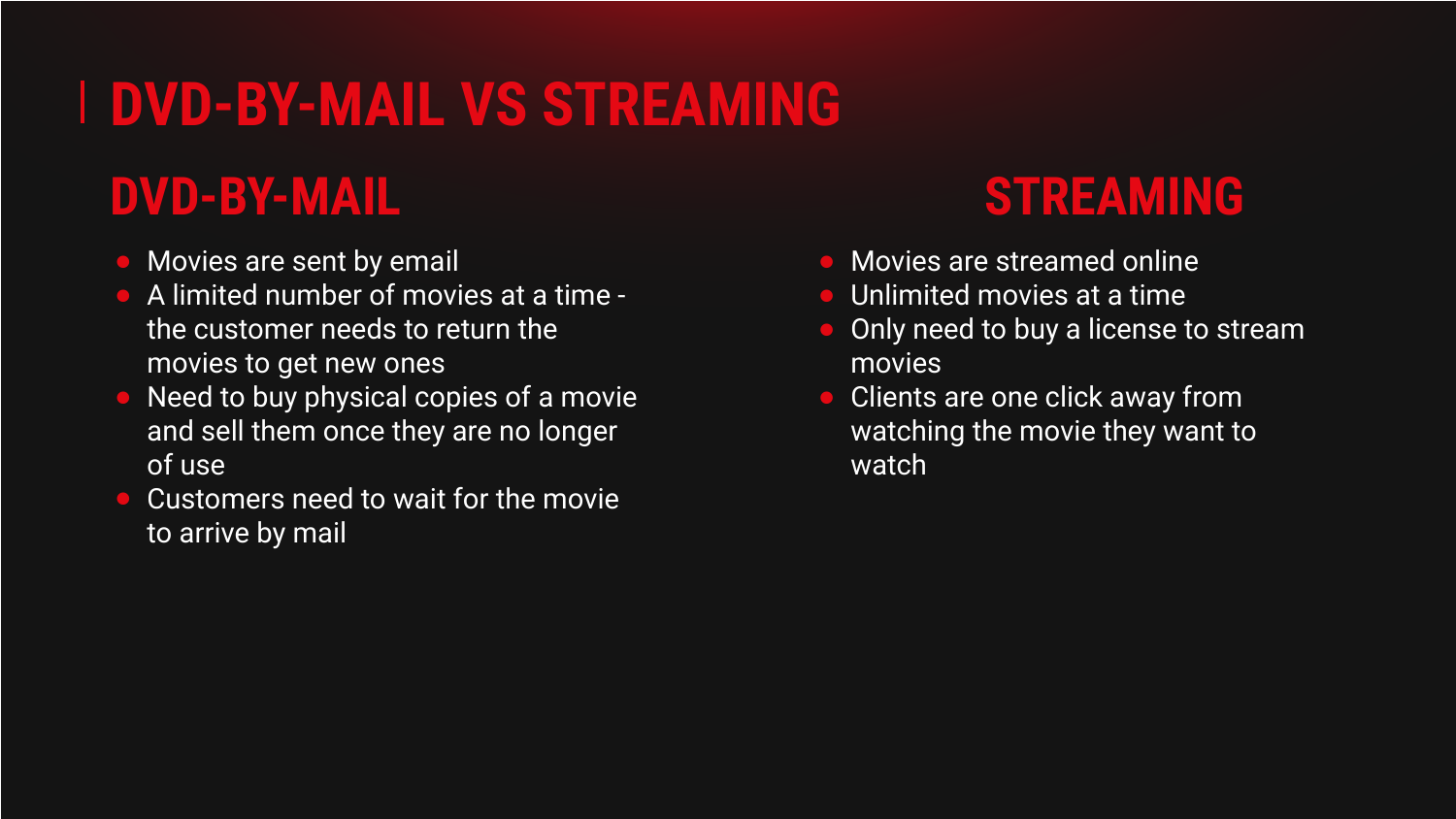

# DVD-BY-MAIL VS STREAMING
DVD-BY-MAIL
STREAMING
Movies are sent by email
A limited number of movies at a time - the customer needs to return the movies to get new ones
Need to buy physical copies of a movie and sell them once they are no longer of use
Customers need to wait for the movie to arrive by mail
Movies are streamed online
Unlimited movies at a time
Only need to buy a license to stream movies
Clients are one click away from watching the movie they want to watch